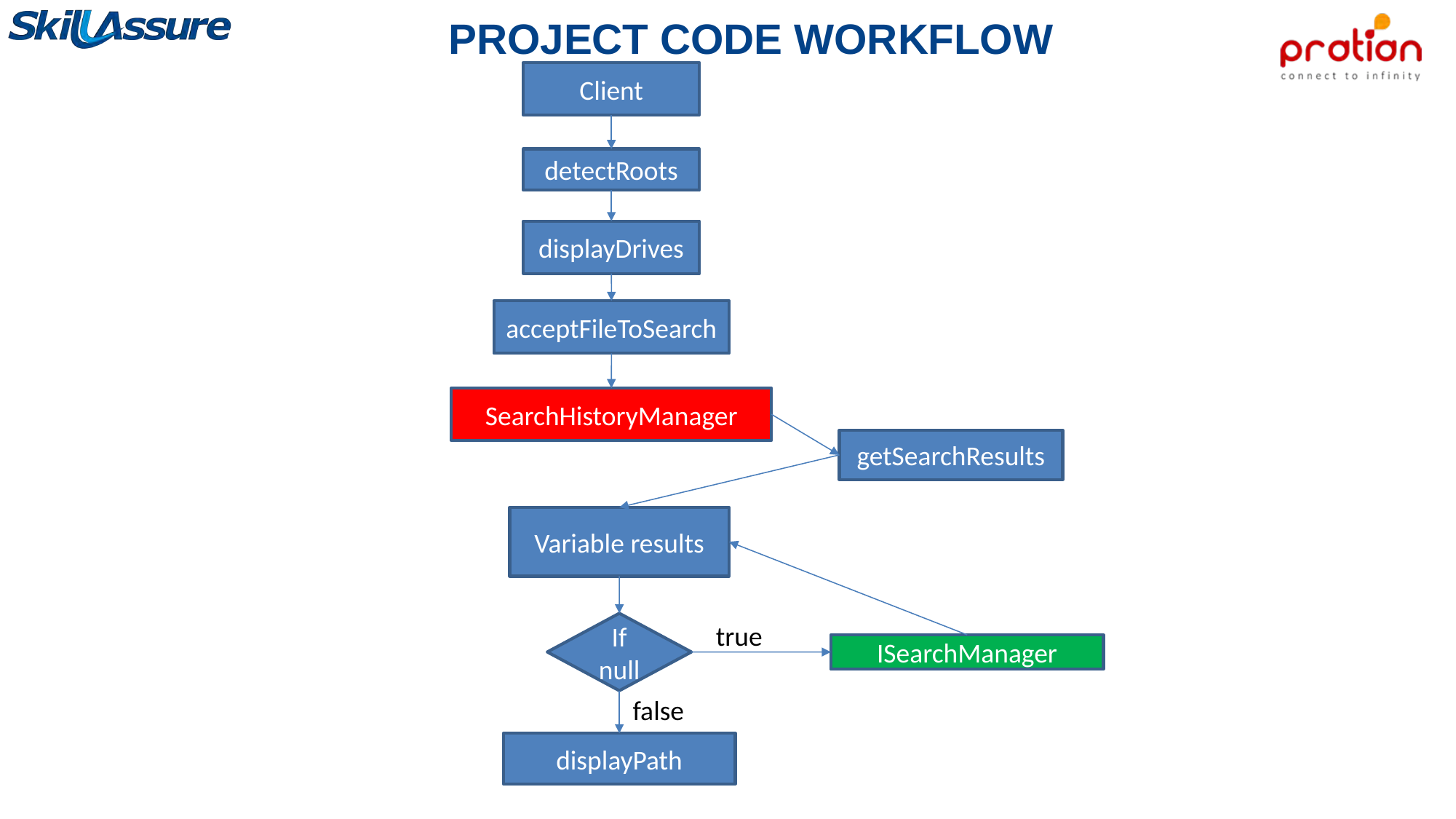

# PROJECT CODE WORKFLOW
Client
detectRoots
displayDrives
acceptFileToSearch
SearchHistoryManager
getSearchResults
Variable results
If null
true
ISearchManager
false
displayPath